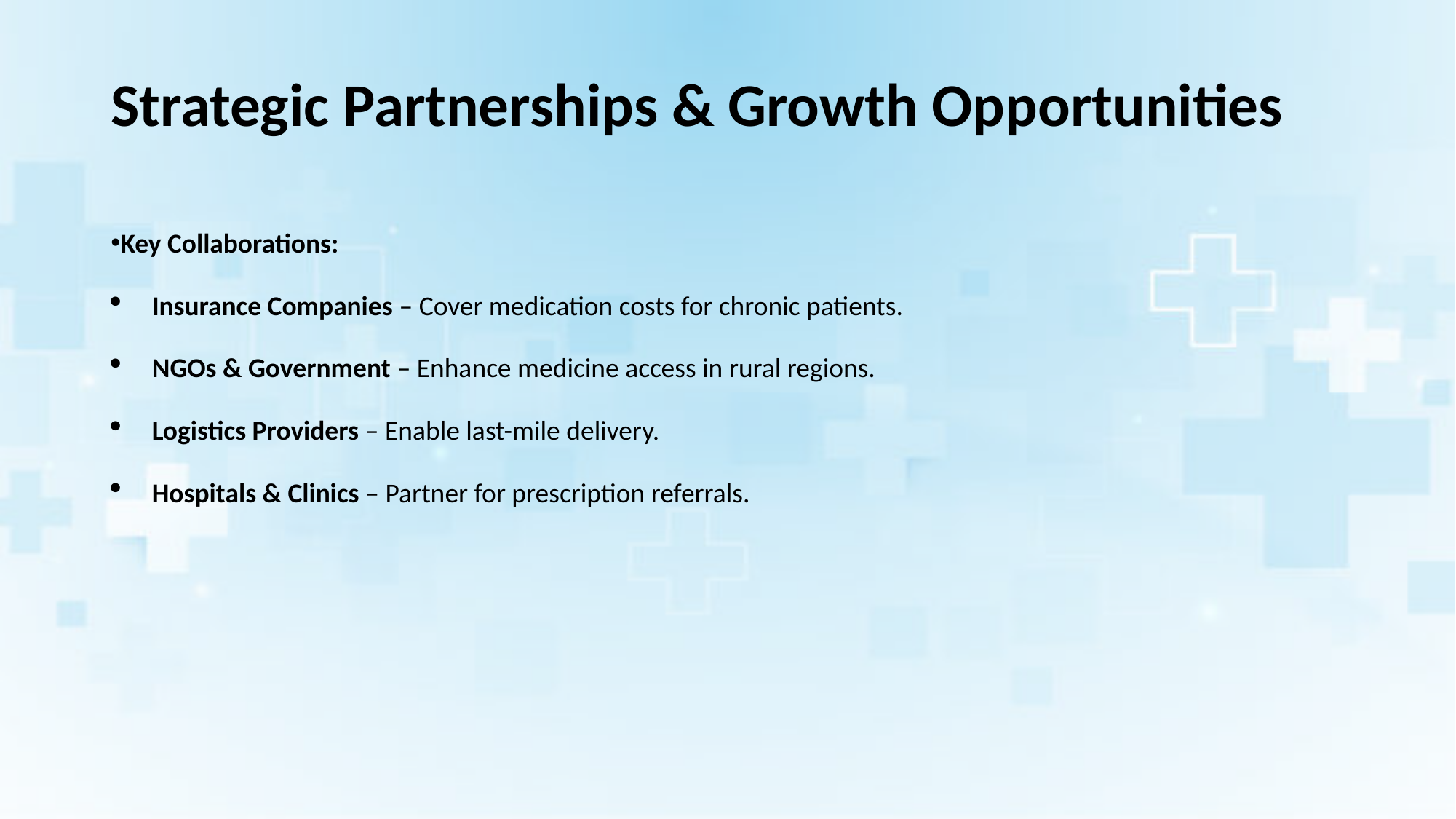

# Strategic Partnerships & Growth Opportunities
Key Collaborations:
Insurance Companies – Cover medication costs for chronic patients.
NGOs & Government – Enhance medicine access in rural regions.
Logistics Providers – Enable last-mile delivery.
Hospitals & Clinics – Partner for prescription referrals.